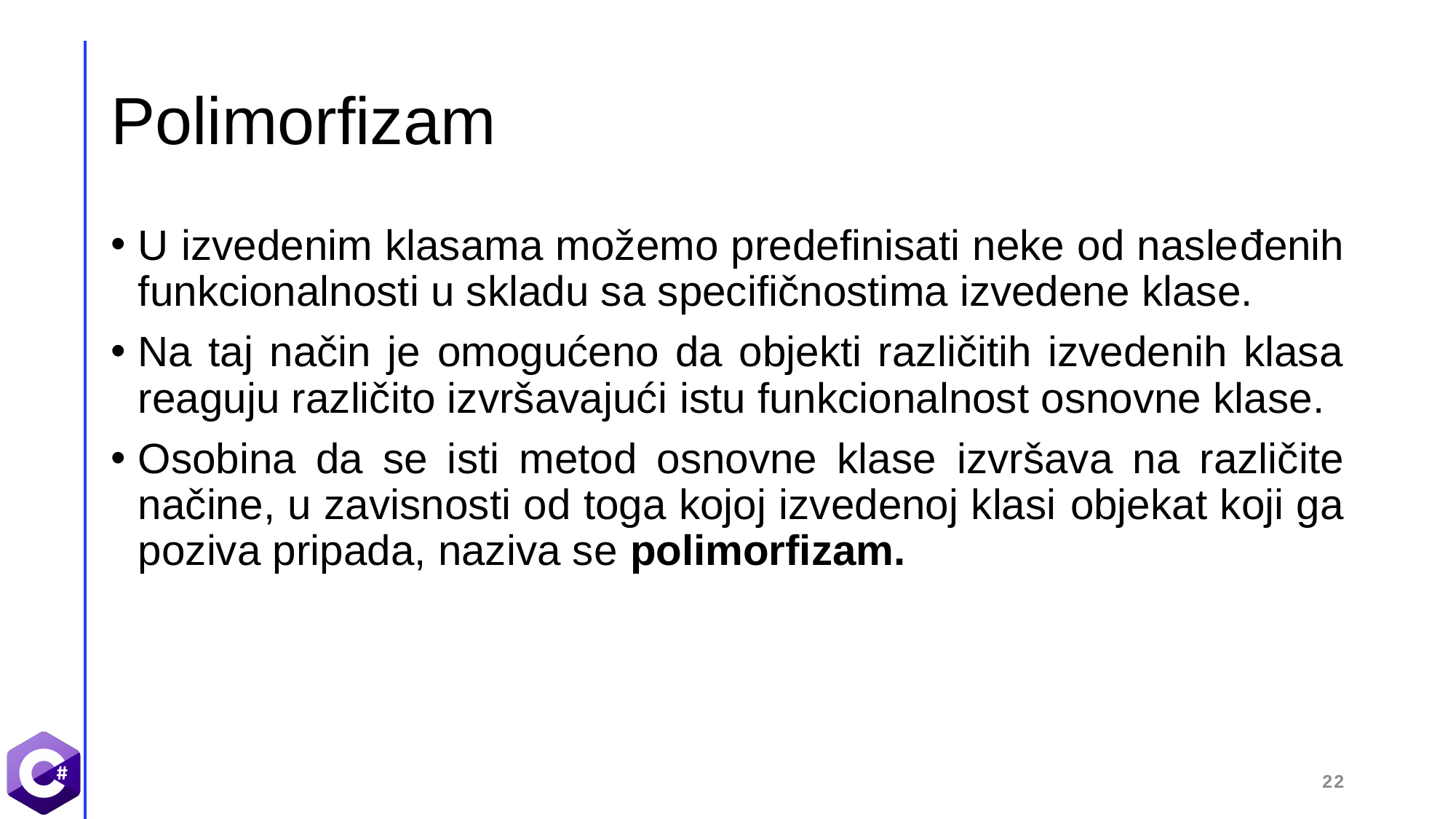

# Polimorfizam
U izvedenim klasama možemo predefinisati neke od nasleđenih funkcionalnosti u skladu sa specifičnostima izvedene klase.
Na taj način je omogućeno da objekti različitih izvedenih klasa reaguju različito izvršavajući istu funkcionalnost osnovne klase.
Osobina da se isti metod osnovne klase izvršava na različite načine, u zavisnosti od toga kojoj izvedenoj klasi objekat koji ga poziva pripada, naziva se polimorfizam.

22